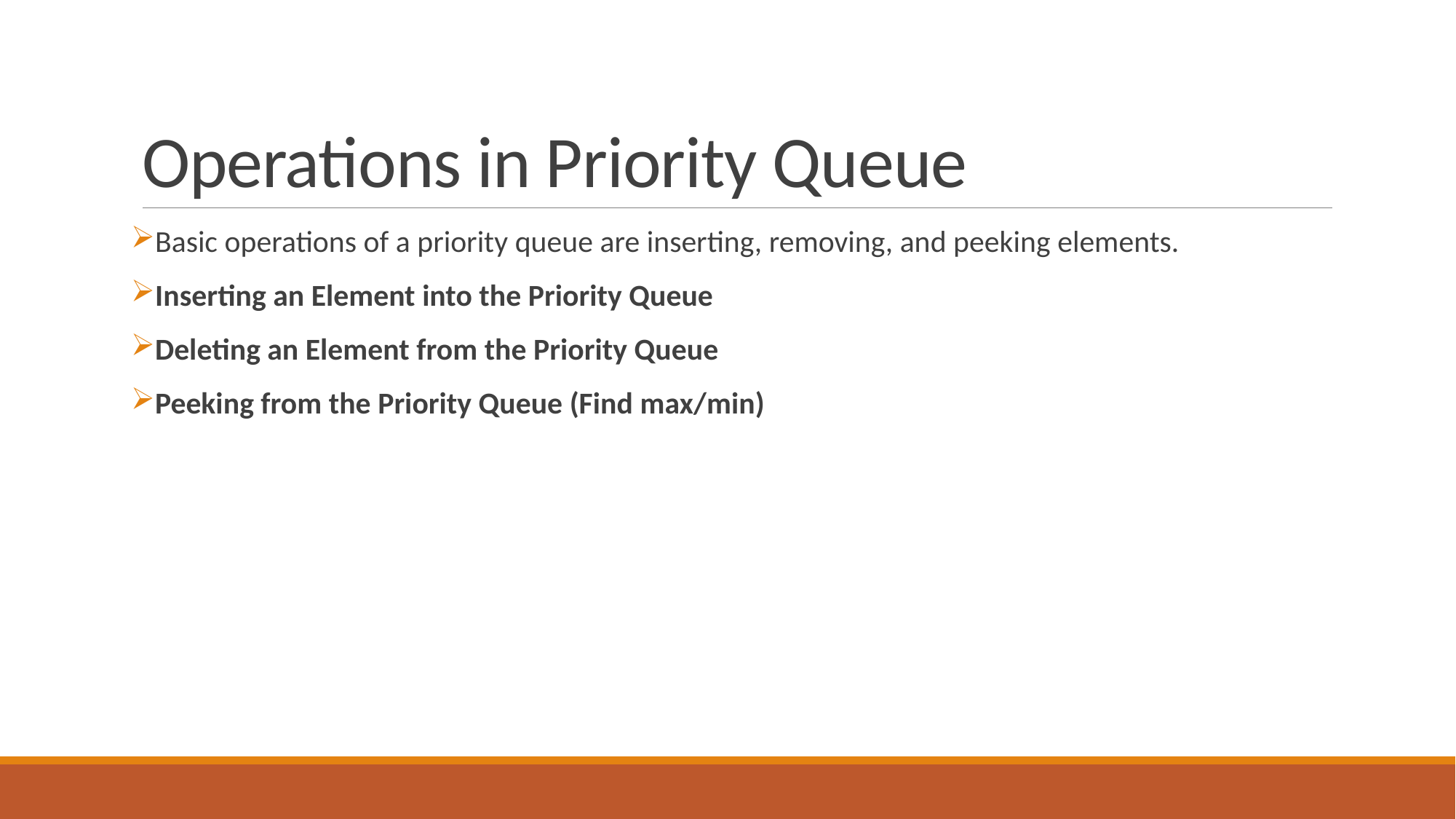

# Operations in Priority Queue
Basic operations of a priority queue are inserting, removing, and peeking elements.
Inserting an Element into the Priority Queue
Deleting an Element from the Priority Queue
Peeking from the Priority Queue (Find max/min)